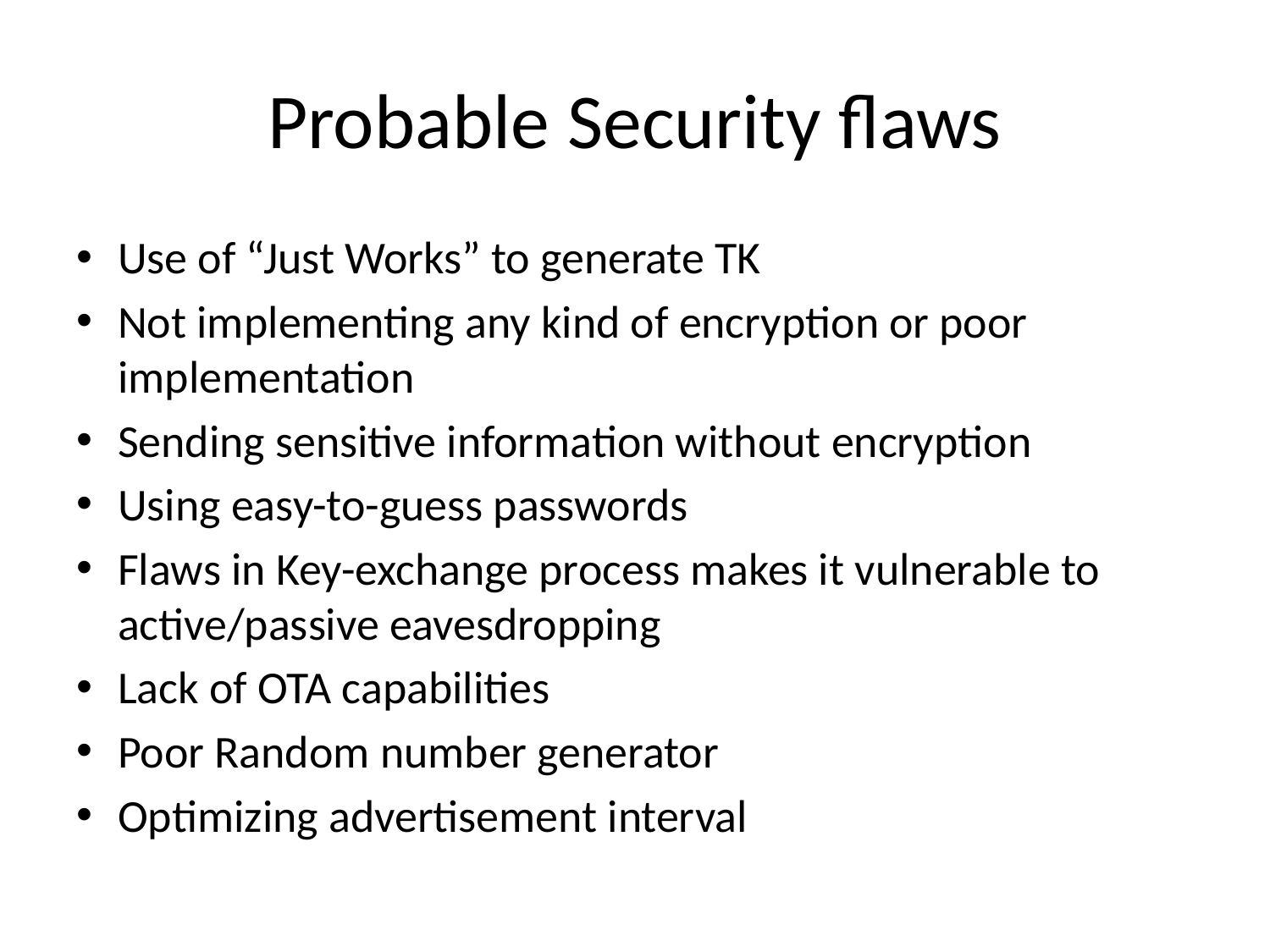

# Probable Security flaws
Use of “Just Works” to generate TK
Not implementing any kind of encryption or poor implementation
Sending sensitive information without encryption
Using easy-to-guess passwords
Flaws in Key-exchange process makes it vulnerable to active/passive eavesdropping
Lack of OTA capabilities
Poor Random number generator
Optimizing advertisement interval